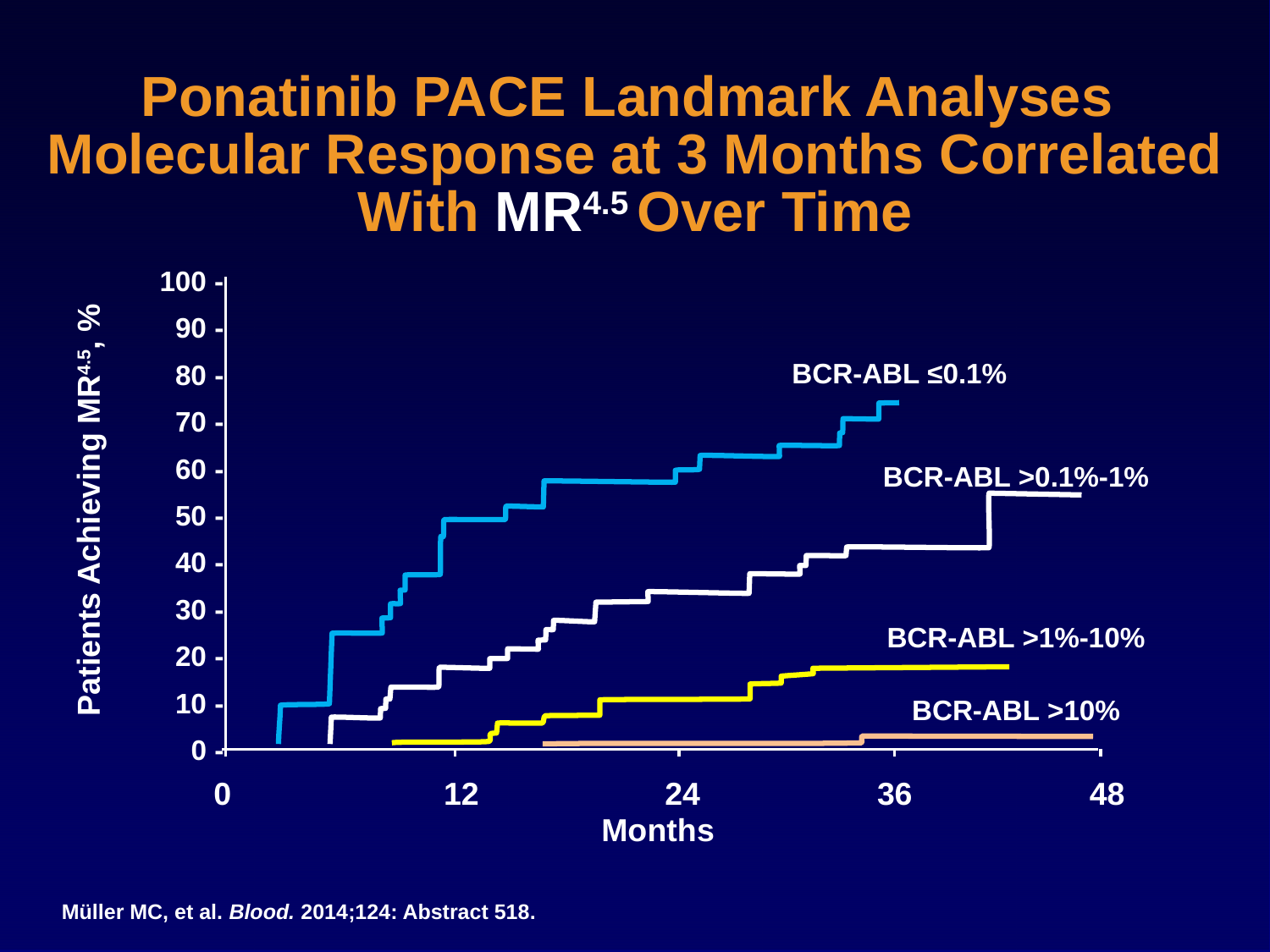

Ponatinib PACE Landmark Analyses
Molecular Response at 3 Months Correlated With MR4.5 Over Time
100 -
90 -
80 -
70 -
60 -
50 -
40 -
30 -
20 -
10 -
0 -
Patients Achieving MR4.5, %
BCR-ABL ≤0.1%

BCR-ABL >0.1%-1%

BCR-ABL >1%-10%

BCR-ABL >10%

0                        12                     24                    36                    48
Months
Müller MC, et al. Blood. 2014;124: Abstract 518.